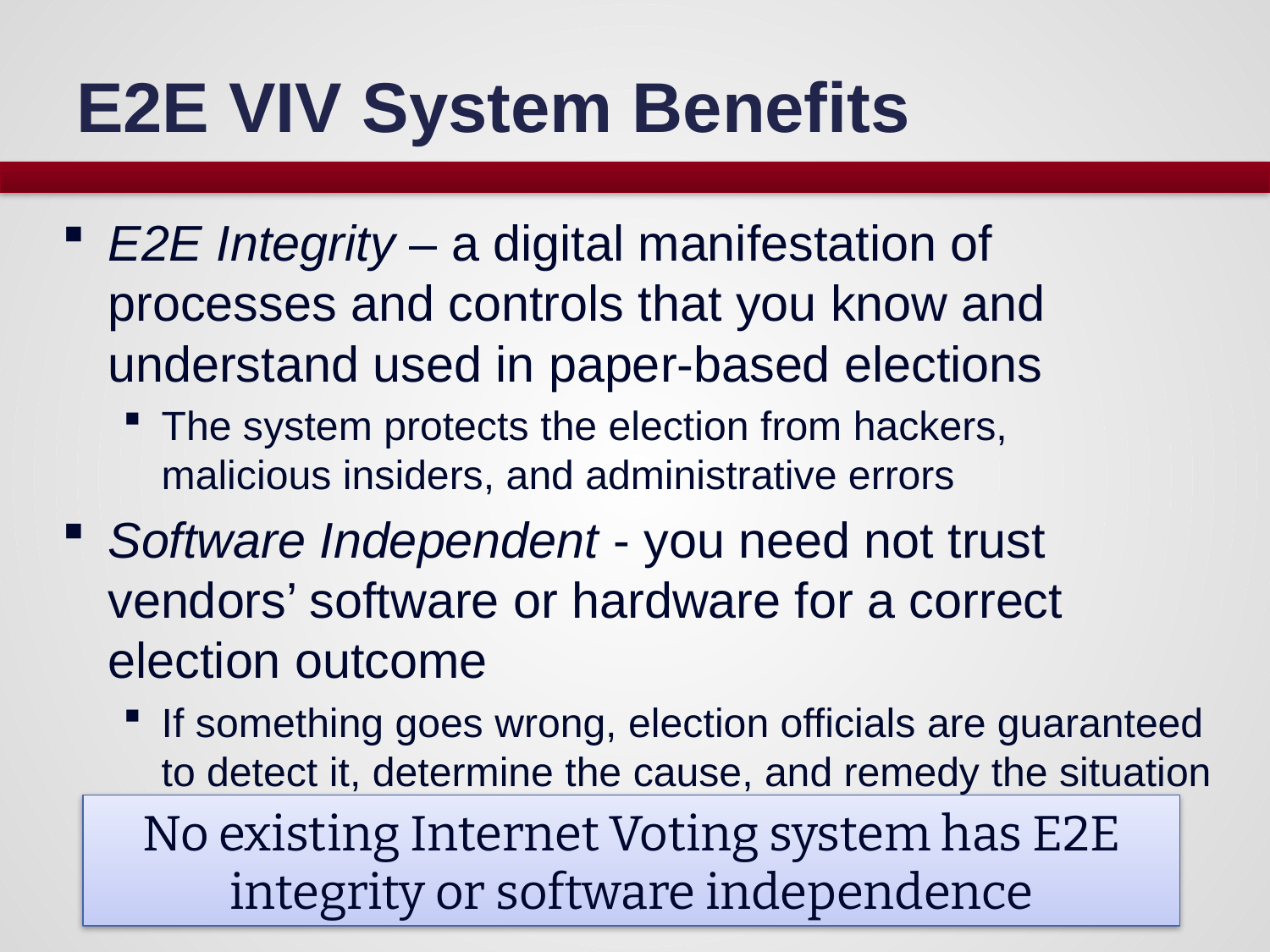

# E2E VIV System Benefits
E2E Integrity – a digital manifestation of processes and controls that you know and understand used in paper-based elections
The system protects the election from hackers,
malicious insiders, and administrative errors
Software Independent - you need not trust vendors’ software or hardware for a correct election outcome
If something goes wrong, election officials are guaranteed to detect it, determine the cause, and remedy the situation
No existing Internet Voting system has E2E integrity or software independence